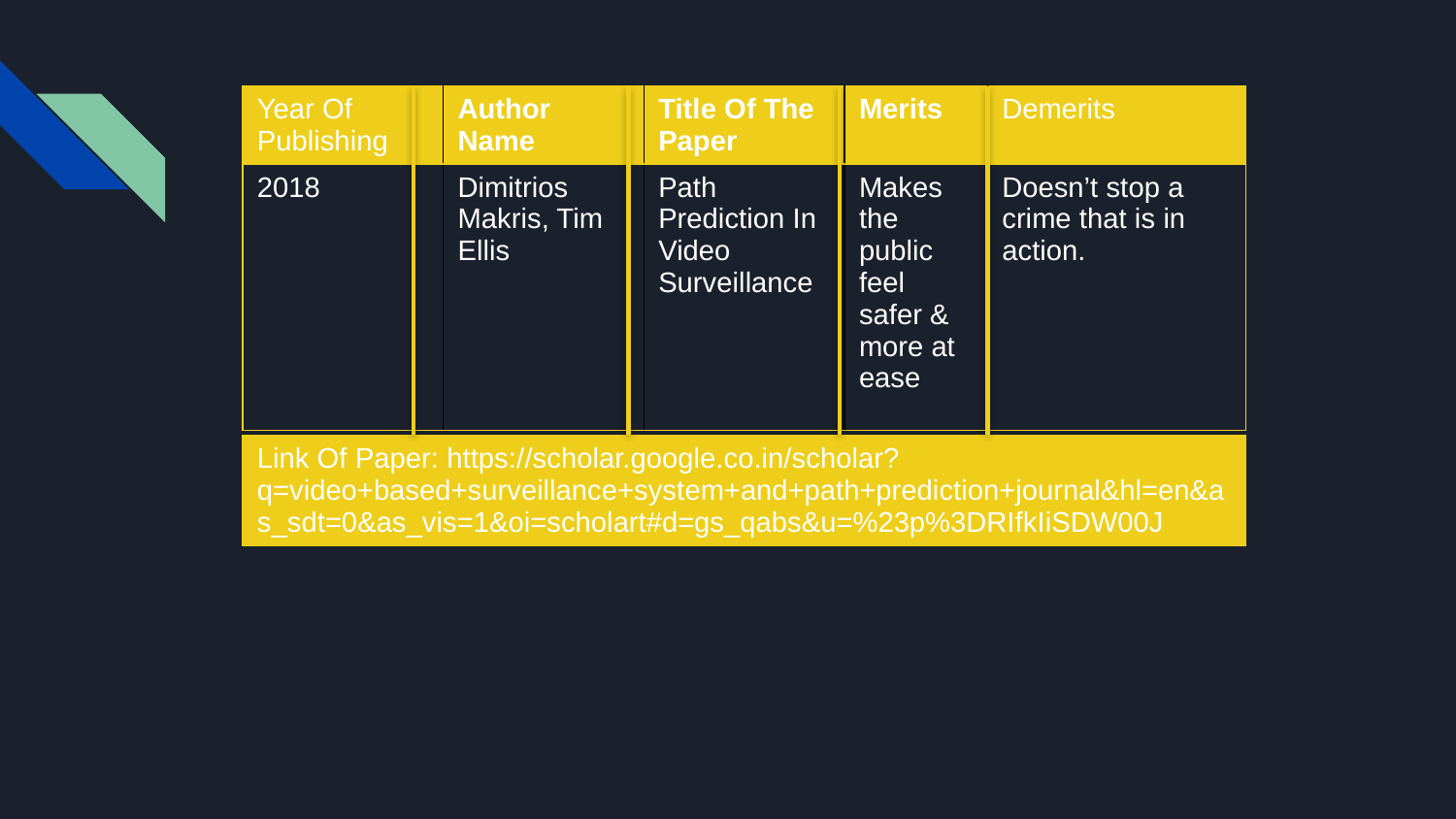

| Year Of Publishing | Author Name | Title Of The Paper | Merits | Demerits |
| --- | --- | --- | --- | --- |
| 2018 | Dimitrios Makris, Tim Ellis | Path Prediction In Video Surveillance | Makes the public feel safer & more at ease | Doesn’t stop a crime that is in action. |
| Link Of Paper: https://scholar.google.co.in/scholar?q=video+based+surveillance+system+and+path+prediction+journal&hl=en&as\_sdt=0&as\_vis=1&oi=scholart#d=gs\_qabs&u=%23p%3DRIfkIiSDW00J |
| --- |